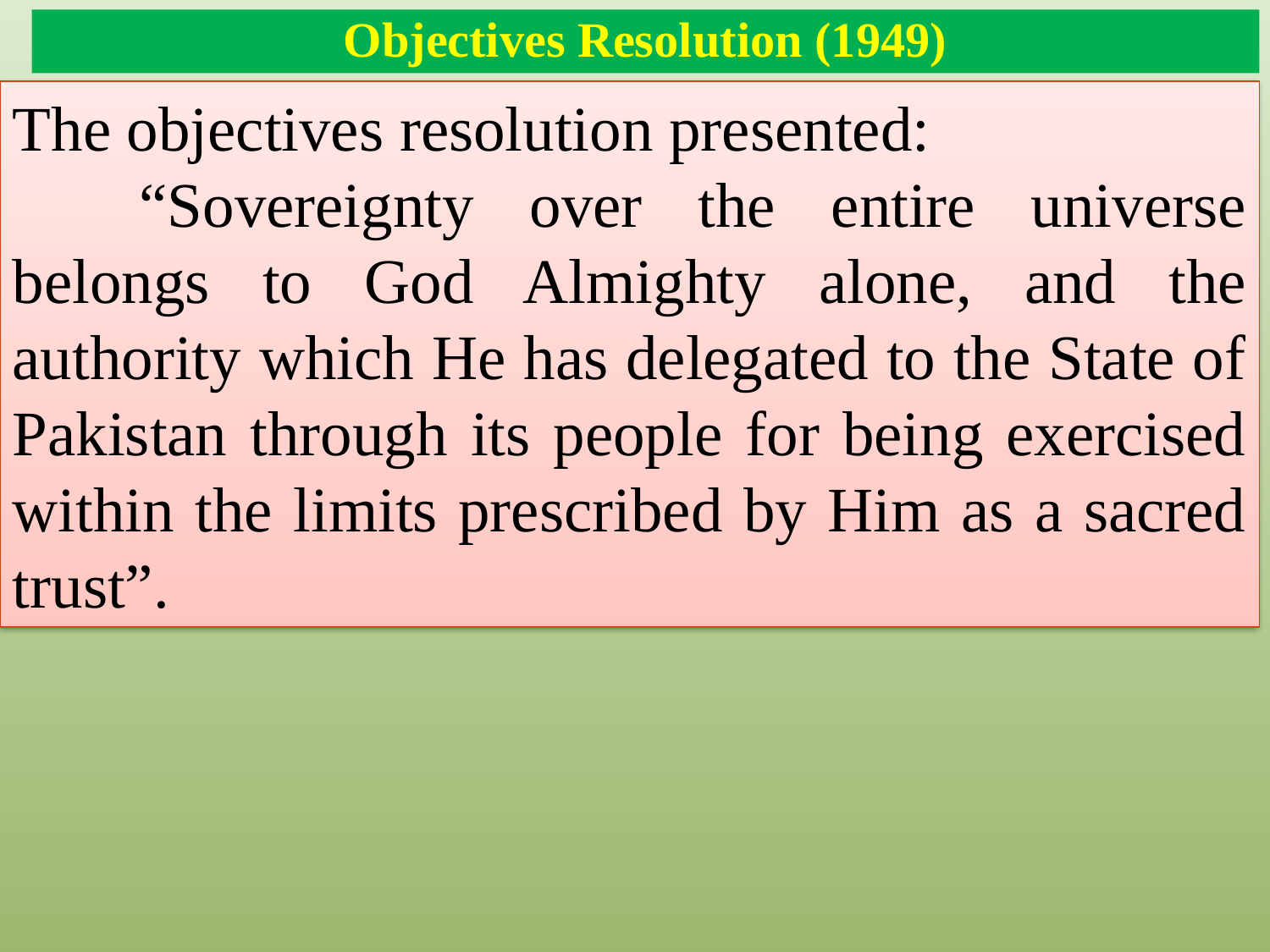

# Objectives Resolution (1949)
The objectives resolution presented:
	“Sovereignty over the entire universe belongs to God Almighty alone, and the authority which He has delegated to the State of Pakistan through its people for being exercised within the limits prescribed by Him as a sacred trust”.